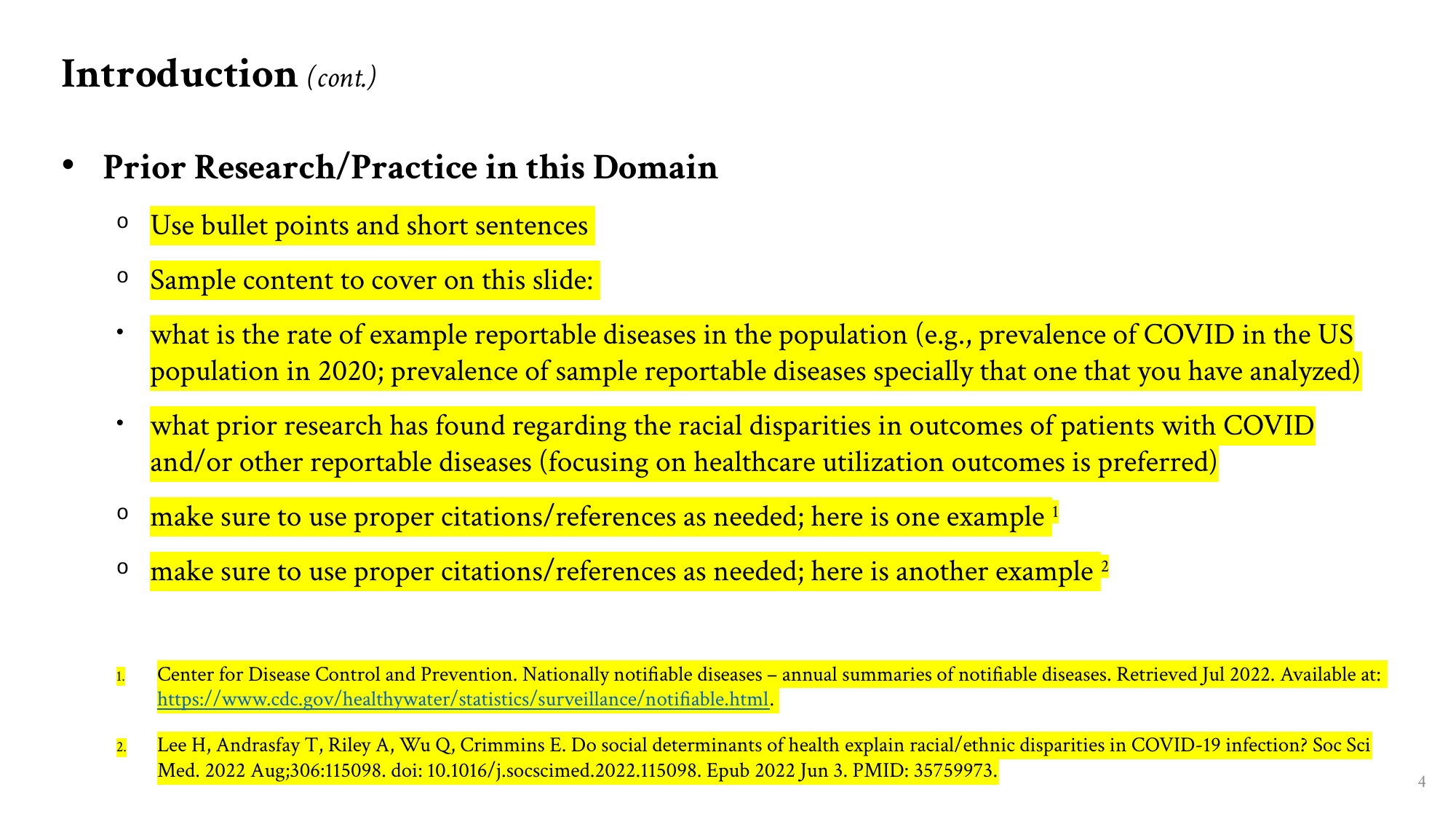

# Introduction (cont.)
Prior Research/Practice in this Domain
Use bullet points and short sentences
Sample content to cover on this slide:
what is the rate of example reportable diseases in the population (e.g., prevalence of COVID in the US population in 2020; prevalence of sample reportable diseases specially that one that you have analyzed)
what prior research has found regarding the racial disparities in outcomes of patients with COVID and/or other reportable diseases (focusing on healthcare utilization outcomes is preferred)
make sure to use proper citations/references as needed; here is one example 1
make sure to use proper citations/references as needed; here is another example 2

Center for Disease Control and Prevention. Nationally notifiable diseases – annual summaries of notifiable diseases. Retrieved Jul 2022. Available at: https://www.cdc.gov/healthywater/statistics/surveillance/notifiable.html.
Lee H, Andrasfay T, Riley A, Wu Q, Crimmins E. Do social determinants of health explain racial/ethnic disparities in COVID-19 infection? Soc Sci Med. 2022 Aug;306:115098. doi: 10.1016/j.socscimed.2022.115098. Epub 2022 Jun 3. PMID: 35759973.

4